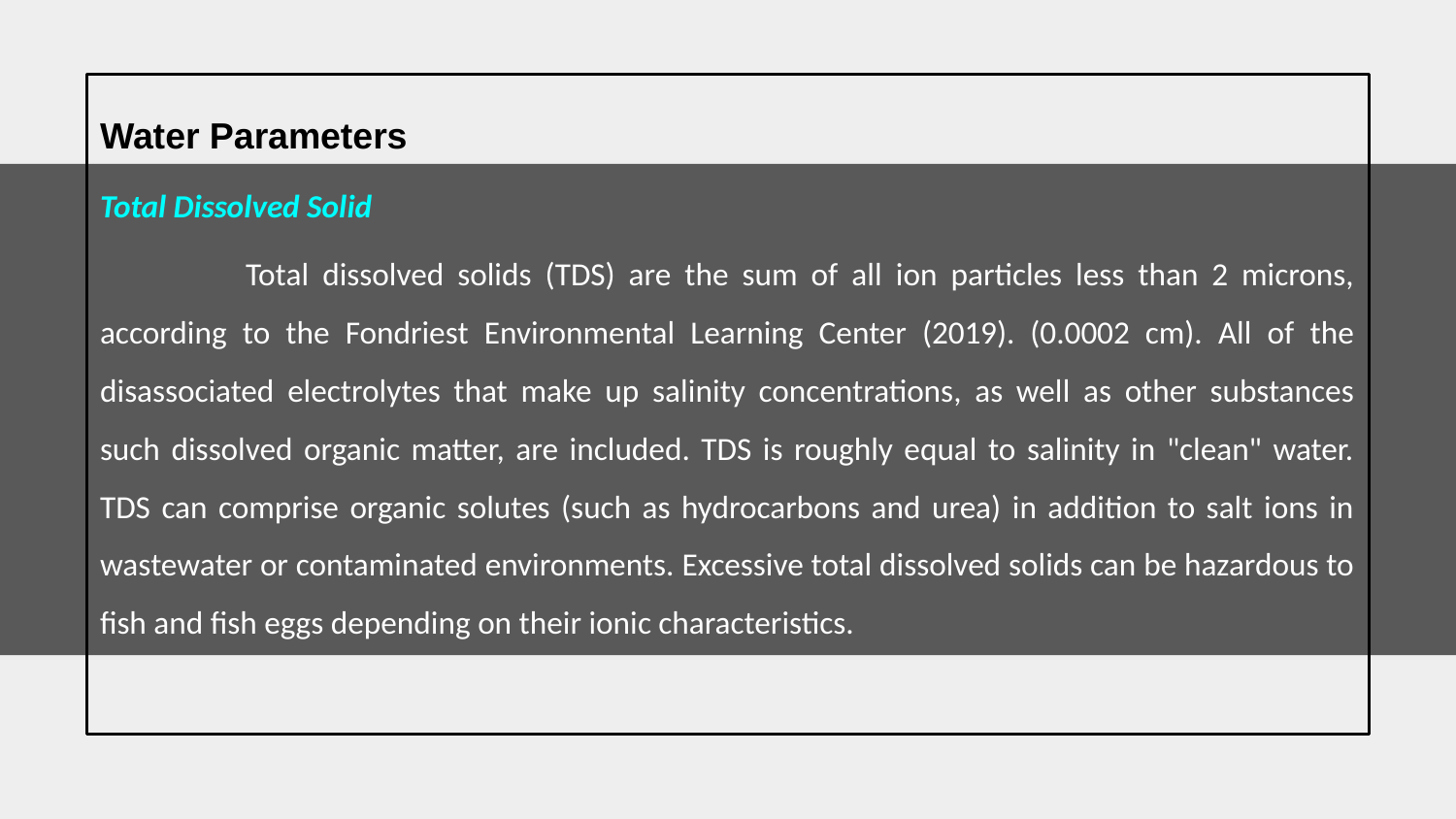

Water Parameters
Total Dissolved Solid
	Total dissolved solids (TDS) are the sum of all ion particles less than 2 microns, according to the Fondriest Environmental Learning Center (2019). (0.0002 cm). All of the disassociated electrolytes that make up salinity concentrations, as well as other substances such dissolved organic matter, are included. TDS is roughly equal to salinity in "clean" water. TDS can comprise organic solutes (such as hydrocarbons and urea) in addition to salt ions in wastewater or contaminated environments. Excessive total dissolved solids can be hazardous to fish and fish eggs depending on their ionic characteristics.